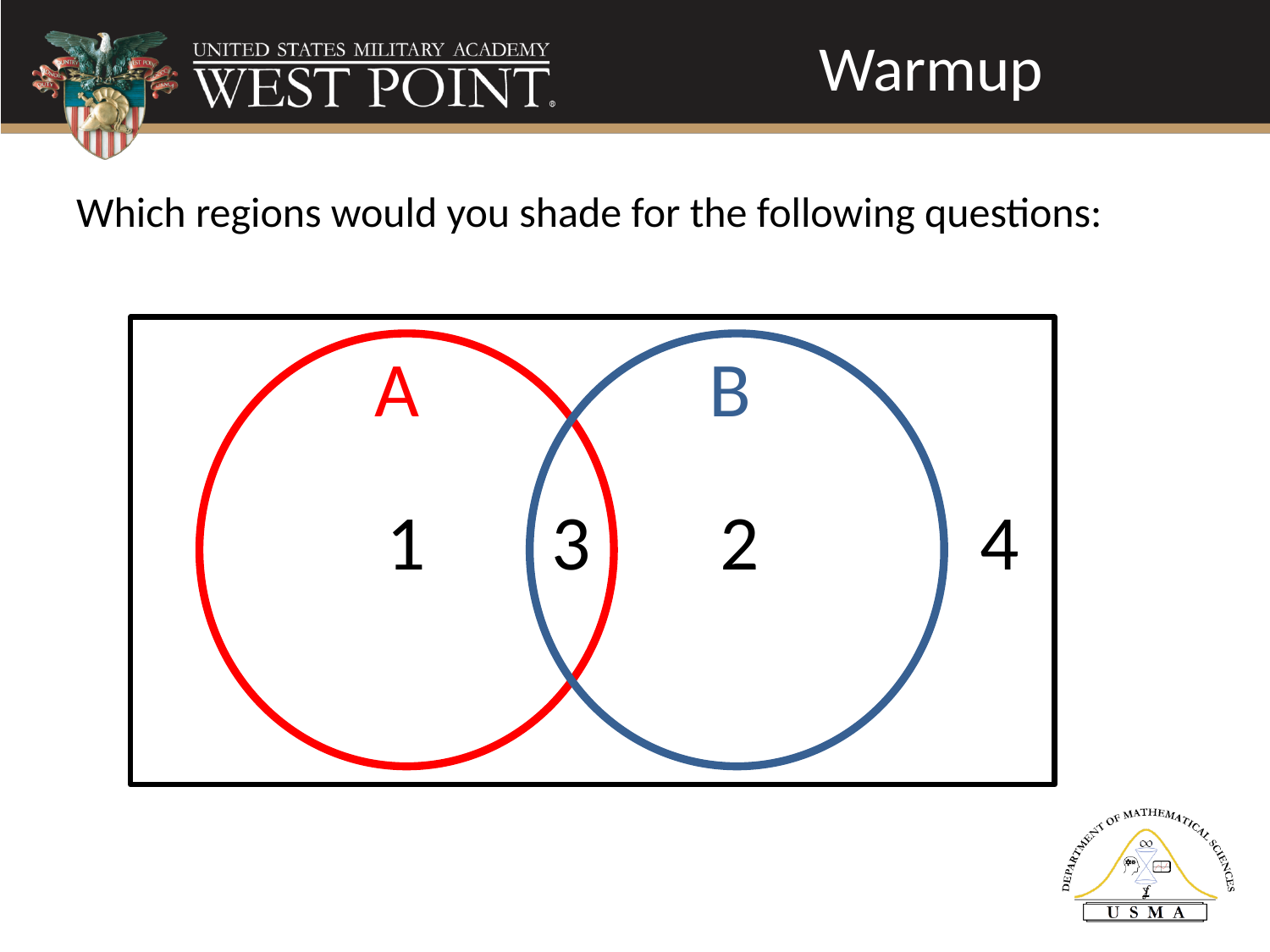

# Warmup
Which regions would you shade for the following questions:

A
B

1
3
2
4